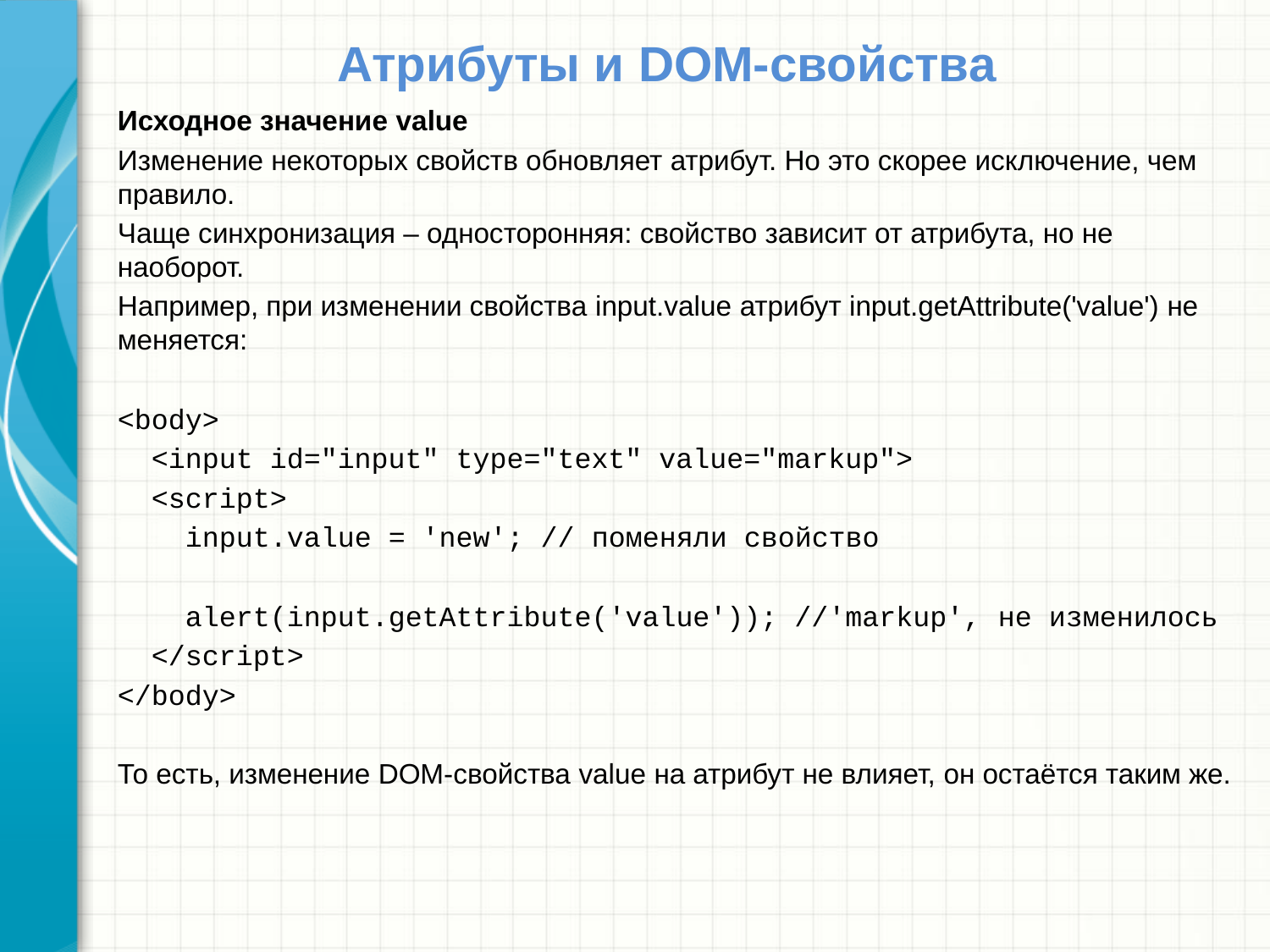

# Атрибуты и DOM-свойства
Исходное значение value
Изменение некоторых свойств обновляет атрибут. Но это скорее исключение, чем правило.
Чаще синхронизация – односторонняя: свойство зависит от атрибута, но не наоборот.
Например, при изменении свойства input.value атрибут input.getAttribute('value') не меняется:

<body>
  <input id="input" type="text" value="markup">
  <script>
    input.value = 'new'; // поменяли свойство

    alert(input.getAttribute('value')); //'markup', не изменилось
  </script>
</body>

То есть, изменение DOM-свойства value на атрибут не влияет, он остаётся таким же.